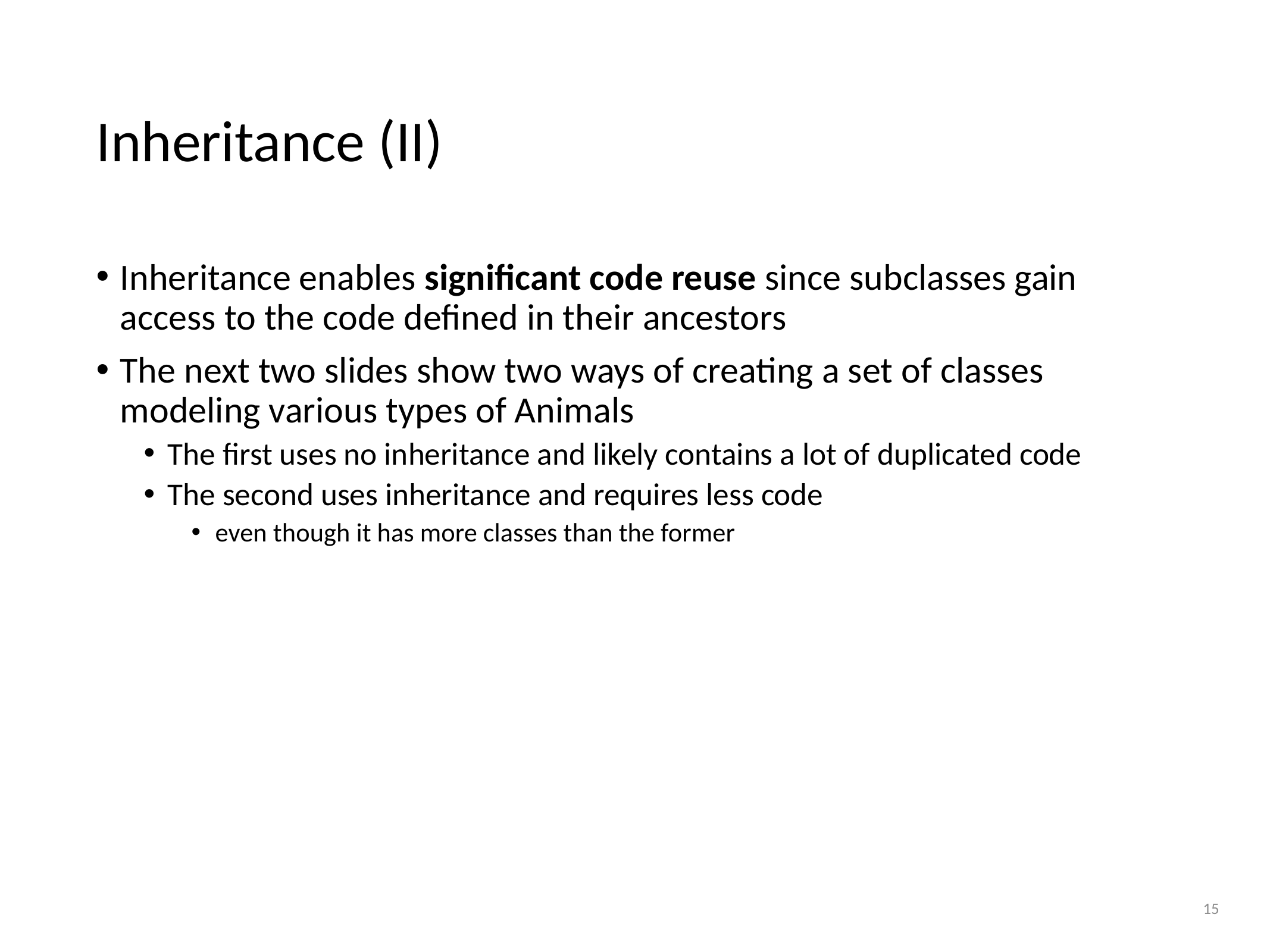

# Inheritance (II)
Inheritance enables significant code reuse since subclasses gain access to the code defined in their ancestors
The next two slides show two ways of creating a set of classes modeling various types of Animals
The first uses no inheritance and likely contains a lot of duplicated code
The second uses inheritance and requires less code
even though it has more classes than the former
15